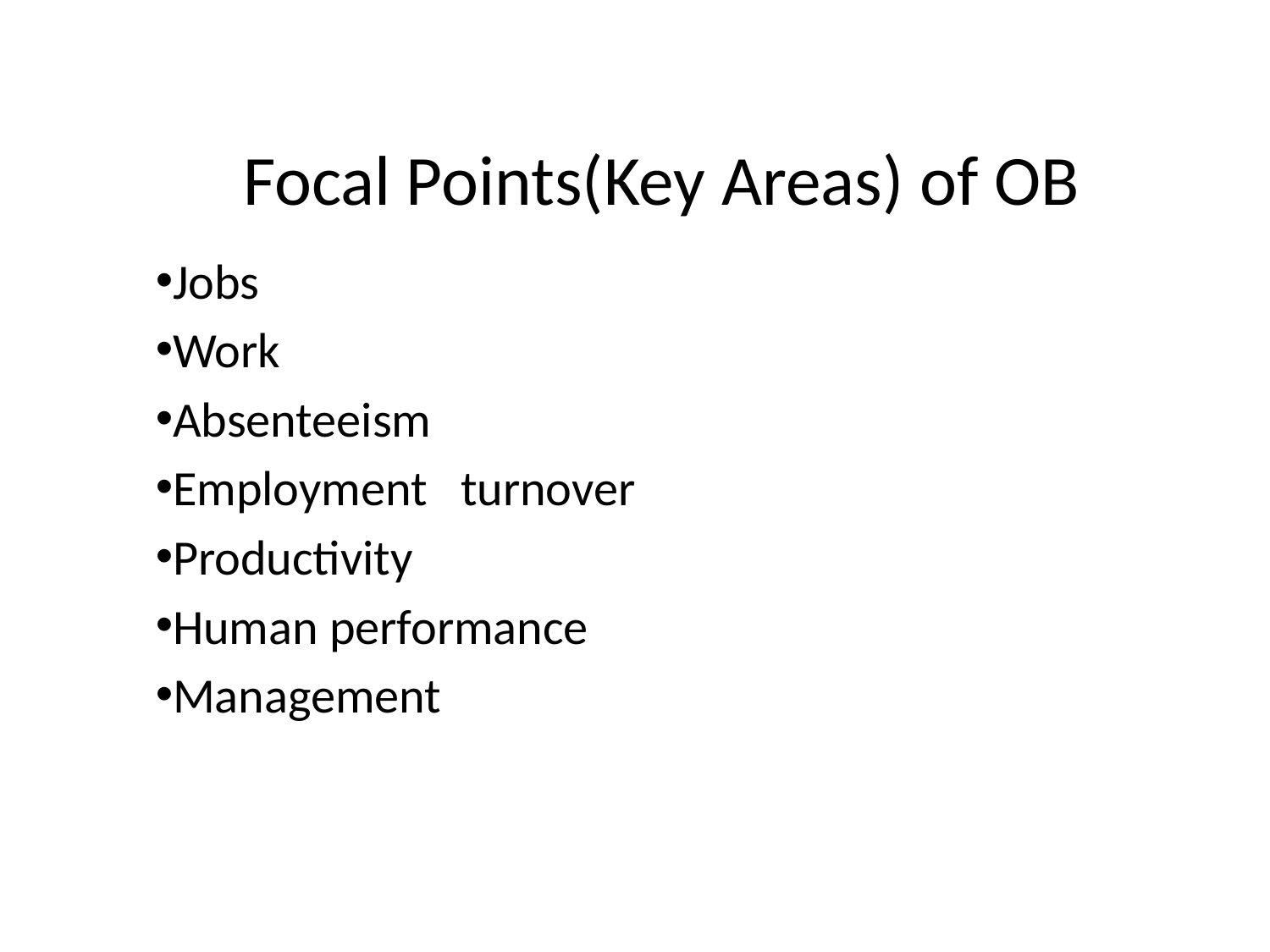

# Focal Points(Key Areas) of OB
Jobs
Work
Absenteeism
Employment   turnover
Productivity
Human performance
Management